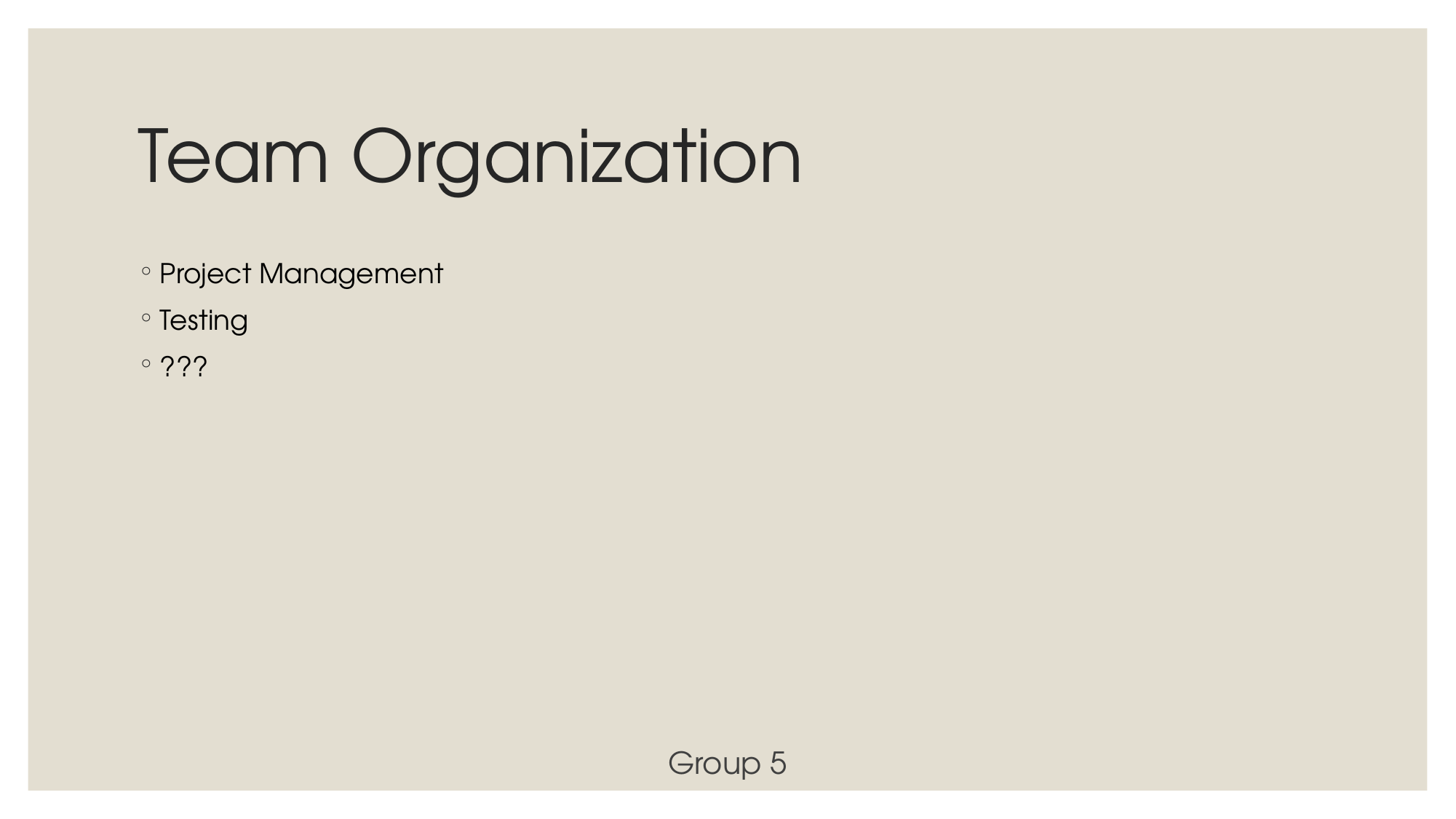

# Team Organization
Project Management
Testing
???
Group 5